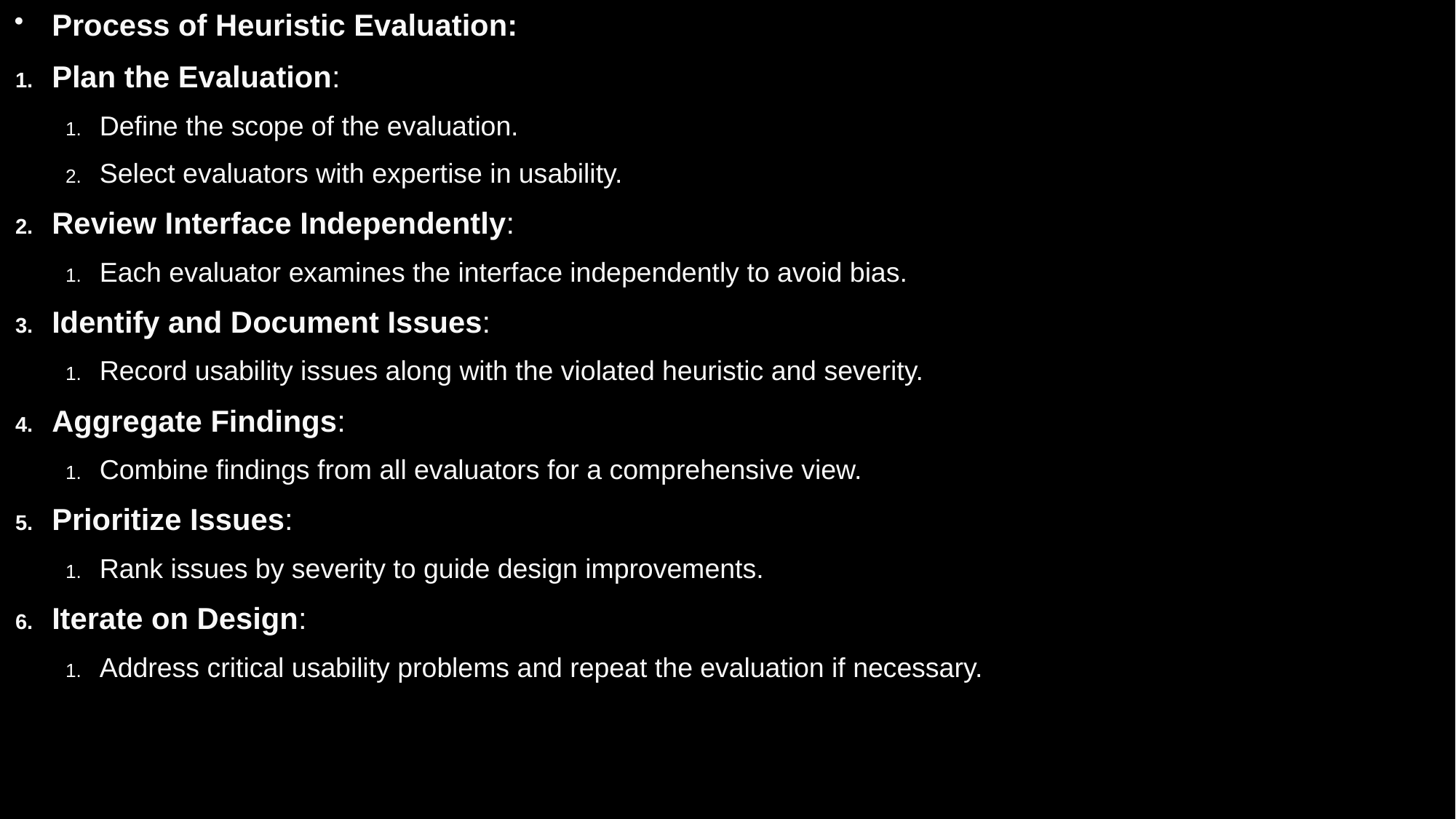

Process of Heuristic Evaluation:
Plan the Evaluation:
Define the scope of the evaluation.
Select evaluators with expertise in usability.
Review Interface Independently:
Each evaluator examines the interface independently to avoid bias.
Identify and Document Issues:
Record usability issues along with the violated heuristic and severity.
Aggregate Findings:
Combine findings from all evaluators for a comprehensive view.
Prioritize Issues:
Rank issues by severity to guide design improvements.
Iterate on Design:
Address critical usability problems and repeat the evaluation if necessary.